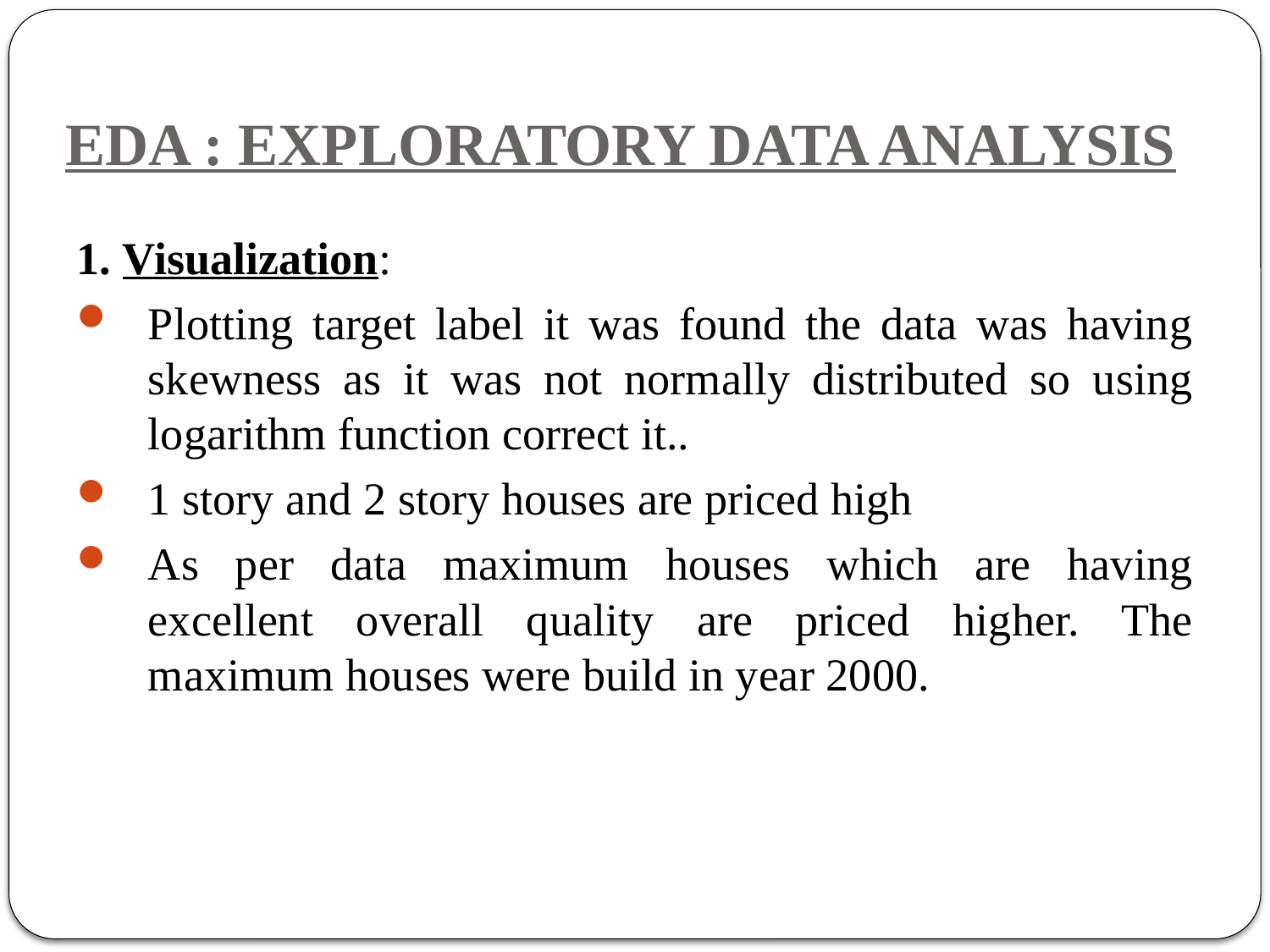

# EDA : EXPLORATORY DATA ANALYSIS
1. Visualization:
Plotting target label it was found the data was having skewness as it was not normally distributed so using logarithm function correct it..
1 story and 2 story houses are priced high
As per data maximum houses which are having excellent overall quality are priced higher. The maximum houses were build in year 2000.